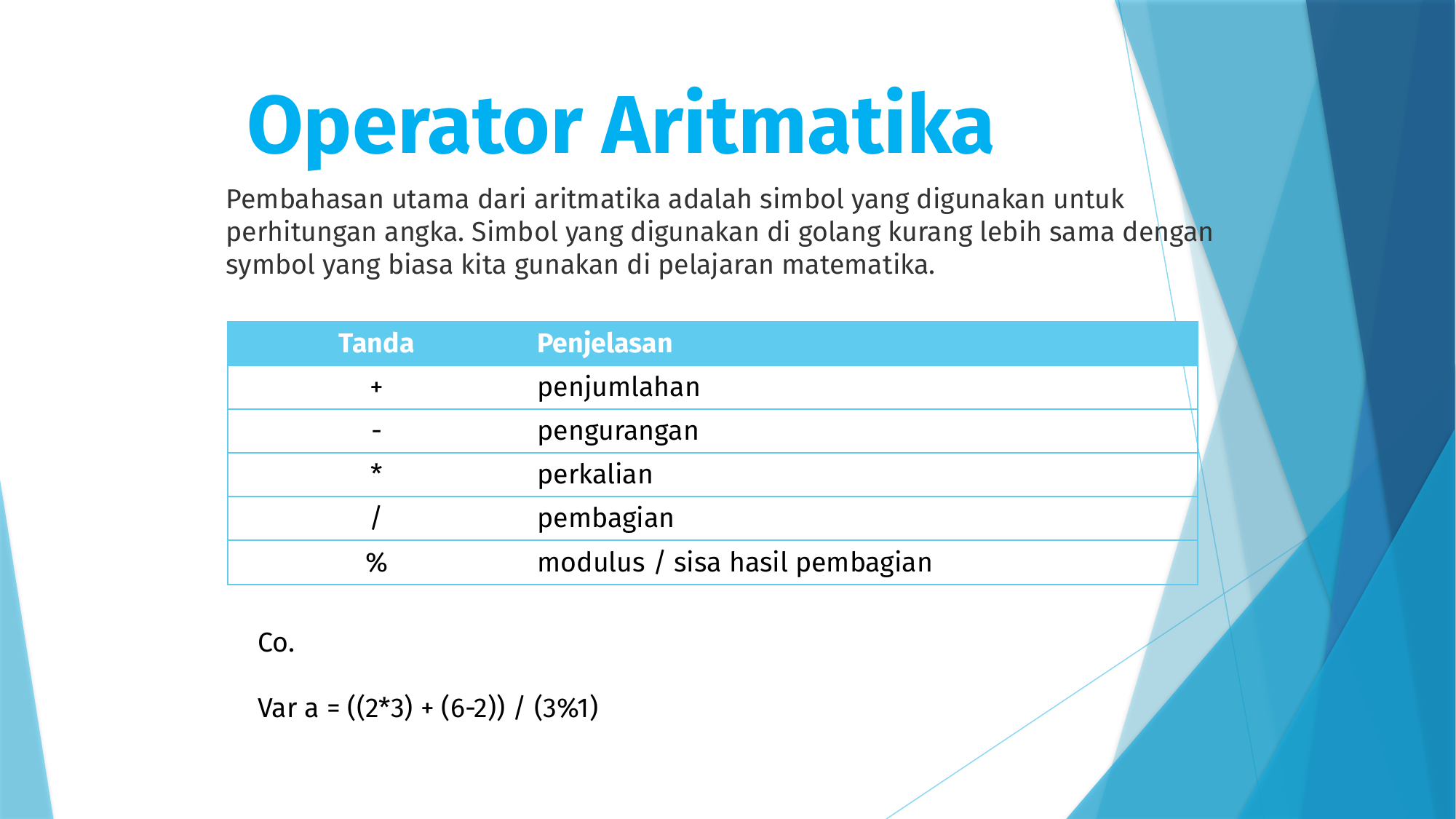

Operator Aritmatika
Pembahasan utama dari aritmatika adalah simbol yang digunakan untuk perhitungan angka. Simbol yang digunakan di golang kurang lebih sama dengan symbol yang biasa kita gunakan di pelajaran matematika.
| Tanda | Penjelasan |
| --- | --- |
| + | penjumlahan |
| - | pengurangan |
| \* | perkalian |
| / | pembagian |
| % | modulus / sisa hasil pembagian |
Co.

Var a = ((2*3) + (6-2)) / (3%1)